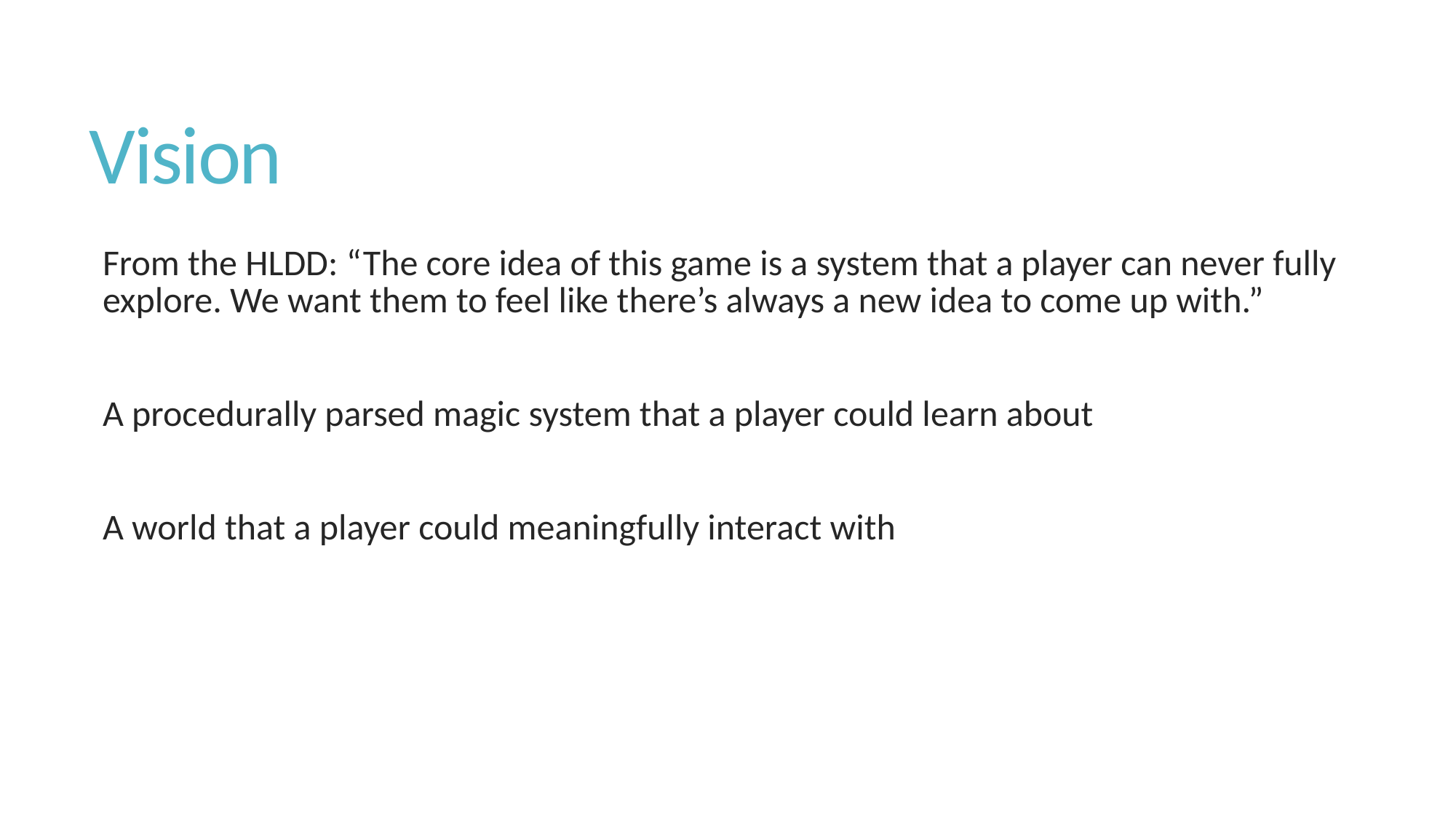

# Vision
From the HLDD: “The core idea of this game is a system that a player can never fully explore. We want them to feel like there’s always a new idea to come up with.”

A procedurally parsed magic system that a player could learn about

A world that a player could meaningfully interact with